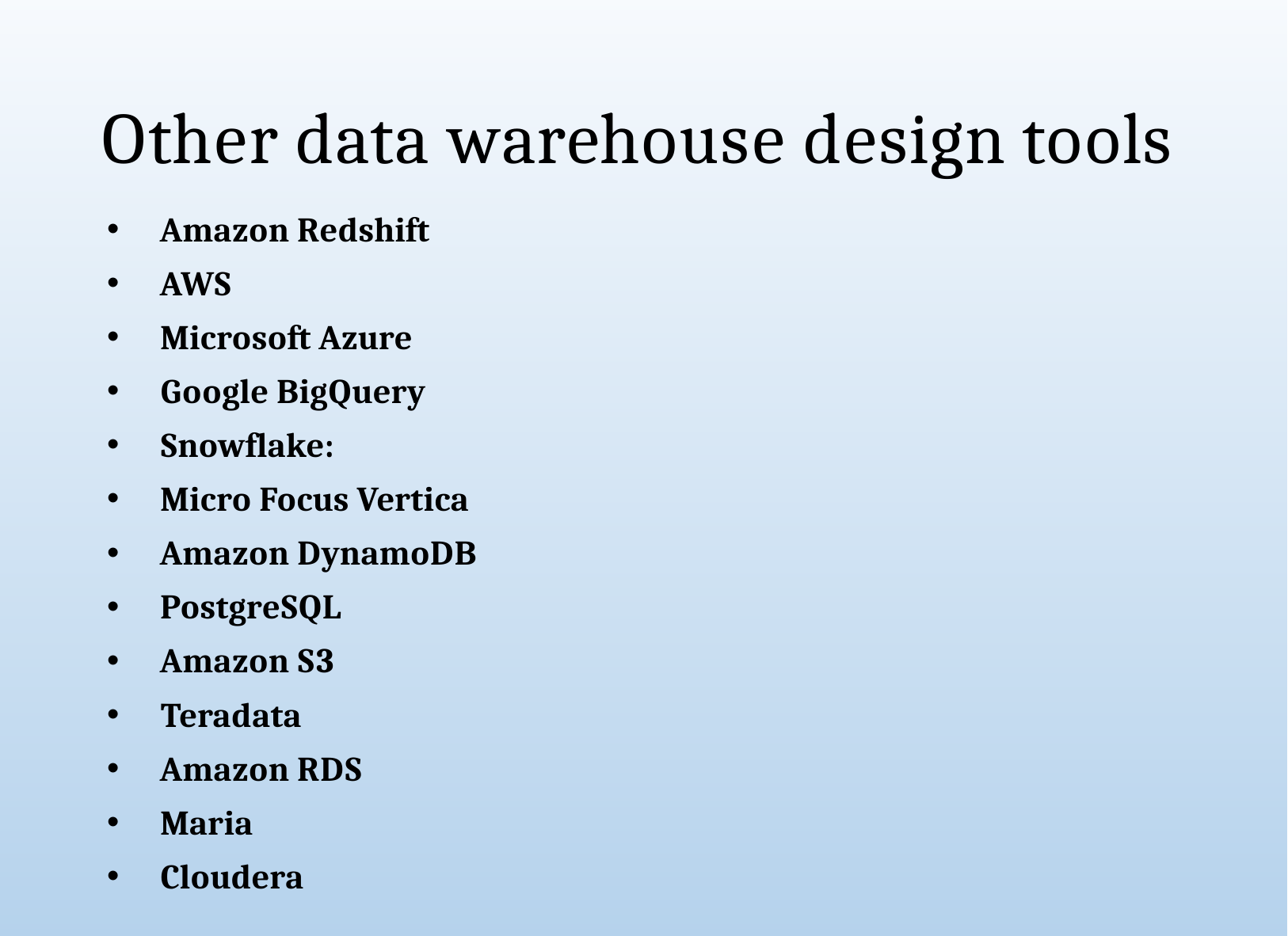

# Other data warehouse design tools
Amazon Redshift
AWS
Microsoft Azure
Google BigQuery
Snowflake:
Micro Focus Vertica
Amazon DynamoDB
PostgreSQL
Amazon S3
Teradata
Amazon RDS
Maria
Cloudera